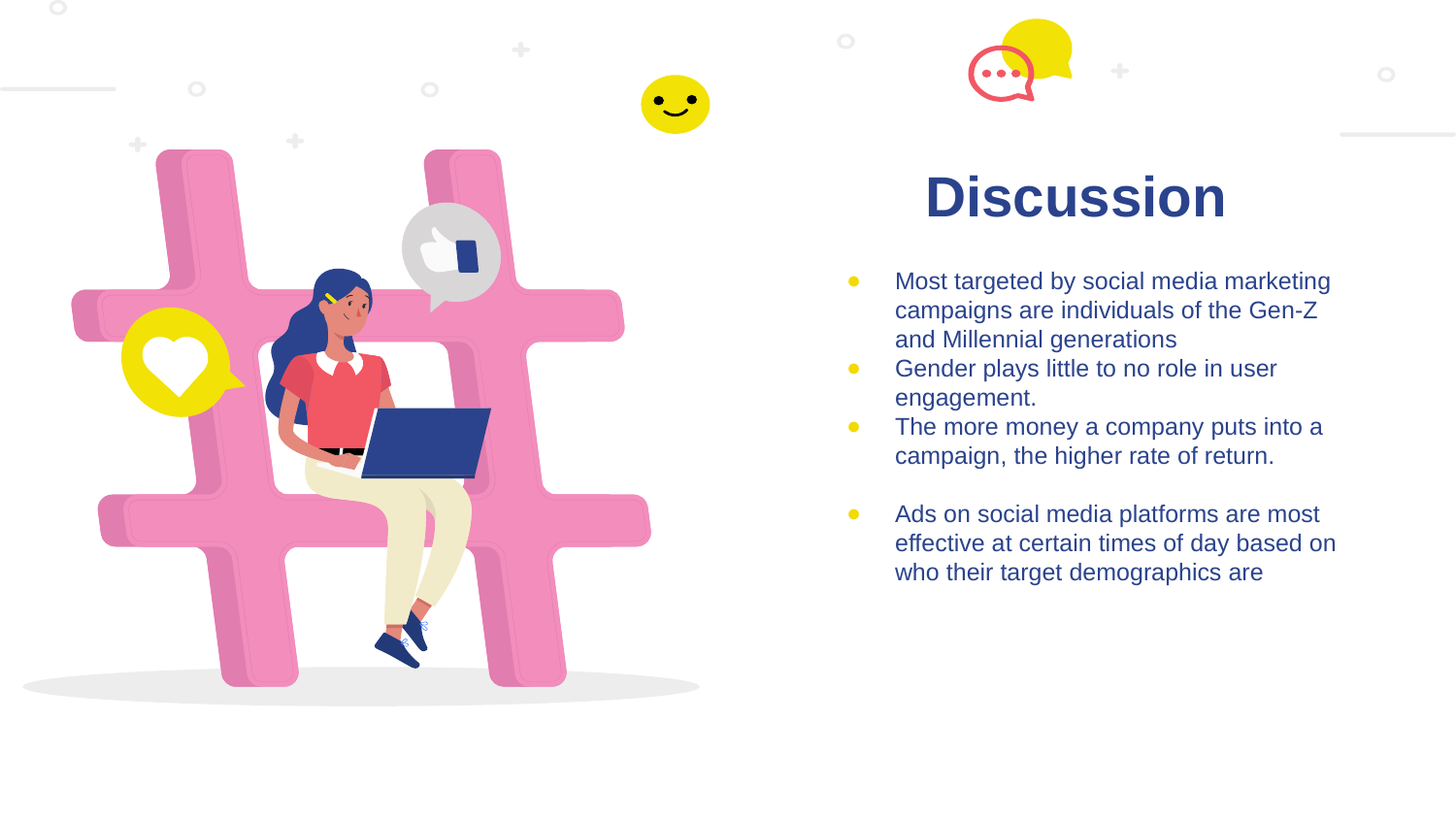

# Discussion

Most targeted by social media marketing campaigns are individuals of the Gen-Z and Millennial generations
Gender plays little to no role in user engagement.
The more money a company puts into a campaign, the higher rate of return.

Ads on social media platforms are most effective at certain times of day based on who their target demographics are